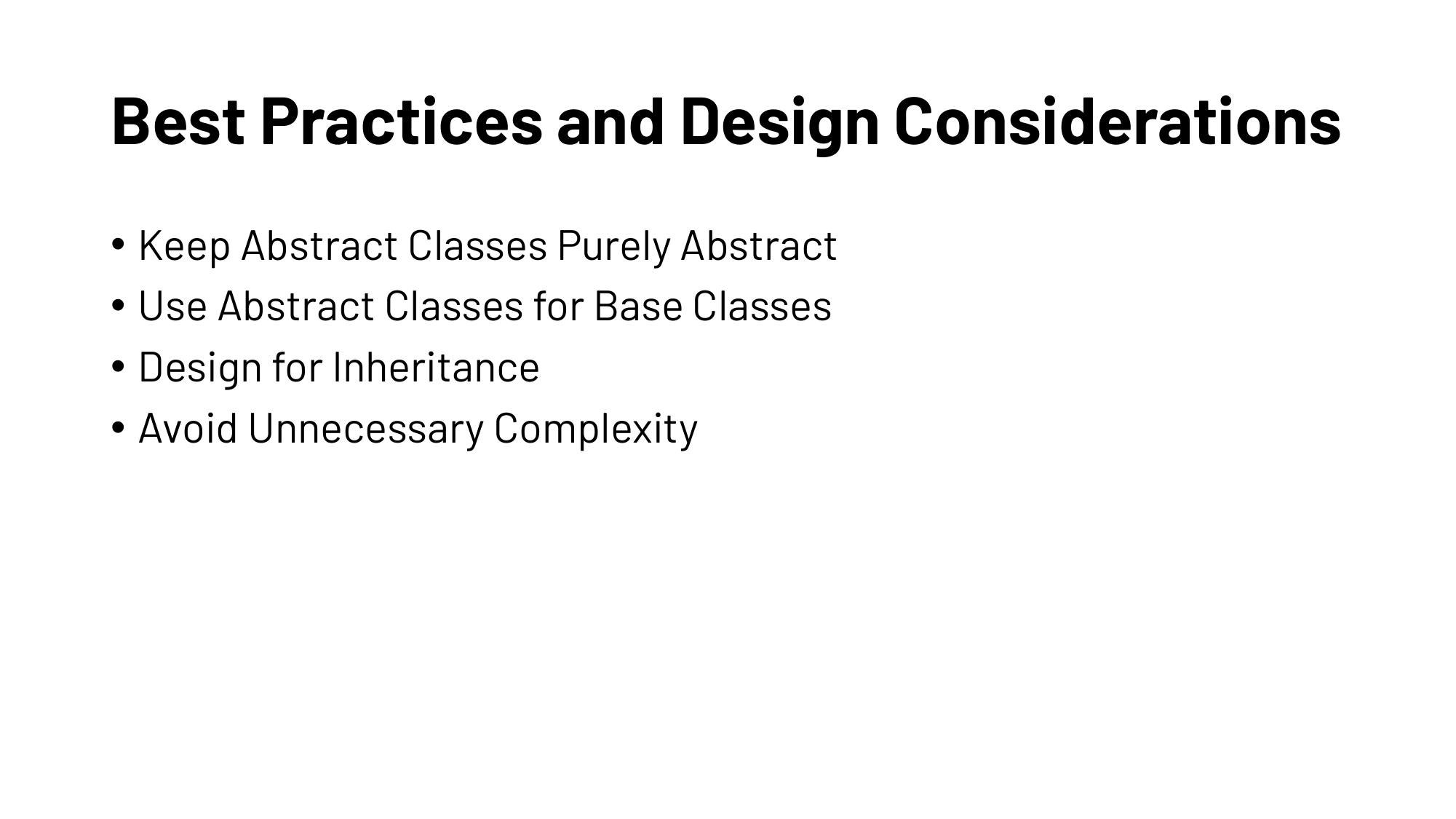

# Best Practices and Design Considerations
Keep Abstract Classes Purely Abstract
Use Abstract Classes for Base Classes
Design for Inheritance
Avoid Unnecessary Complexity